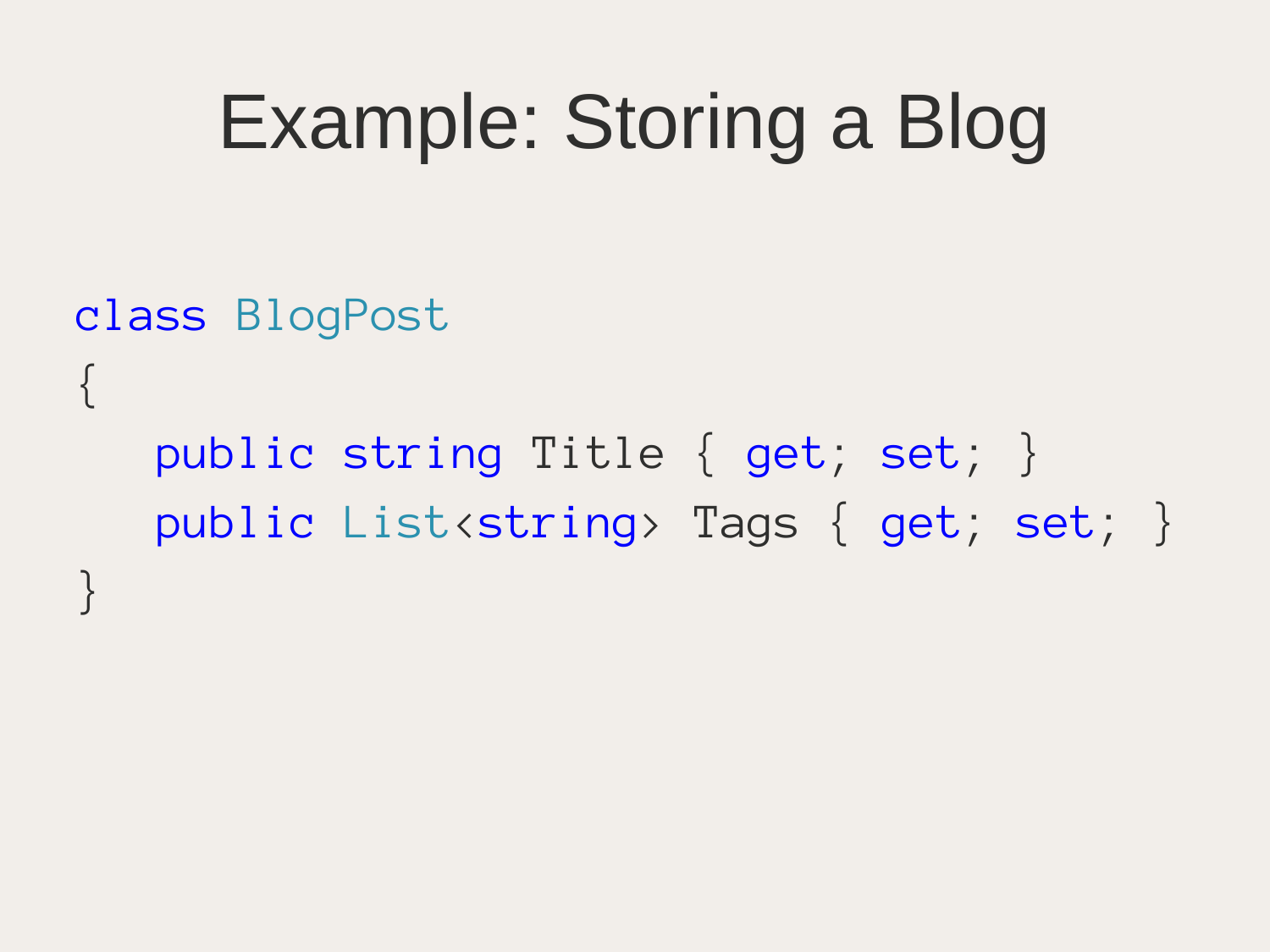

# Example: Storing a Blog
class BlogPost
{
   public string Title { get; set; }
   public List<string> Tags { get; set; }
}